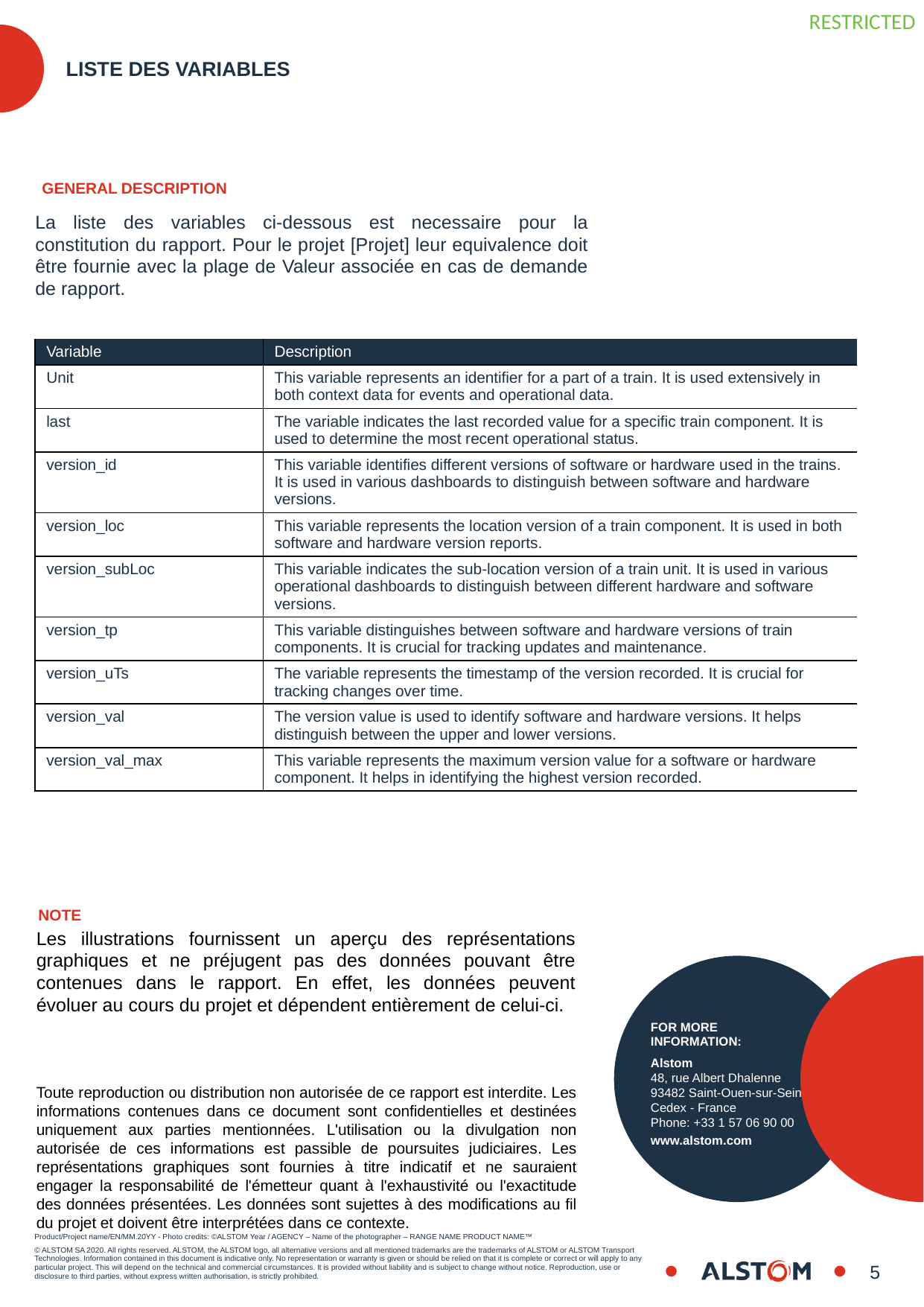

# Liste des variables
GENERAL DESCRIPTION
La liste des variables ci-dessous est necessaire pour la constitution du rapport. Pour le projet [Projet] leur equivalence doit être fournie avec la plage de Valeur associée en cas de demande de rapport.
| Variable | Description |
| --- | --- |
| Unit | This variable represents an identifier for a part of a train. It is used extensively in both context data for events and operational data. |
| last | The variable indicates the last recorded value for a specific train component. It is used to determine the most recent operational status. |
| version\_id | This variable identifies different versions of software or hardware used in the trains. It is used in various dashboards to distinguish between software and hardware versions. |
| version\_loc | This variable represents the location version of a train component. It is used in both software and hardware version reports. |
| version\_subLoc | This variable indicates the sub-location version of a train unit. It is used in various operational dashboards to distinguish between different hardware and software versions. |
| version\_tp | This variable distinguishes between software and hardware versions of train components. It is crucial for tracking updates and maintenance. |
| version\_uTs | The variable represents the timestamp of the version recorded. It is crucial for tracking changes over time. |
| version\_val | The version value is used to identify software and hardware versions. It helps distinguish between the upper and lower versions. |
| version\_val\_max | This variable represents the maximum version value for a software or hardware component. It helps in identifying the highest version recorded. |
NOTE
Les illustrations fournissent un aperçu des représentations graphiques et ne préjugent pas des données pouvant être contenues dans le rapport. En effet, les données peuvent évoluer au cours du projet et dépendent entièrement de celui-ci.

Toute reproduction ou distribution non autorisée de ce rapport est interdite. Les informations contenues dans ce document sont confidentielles et destinées uniquement aux parties mentionnées. L'utilisation ou la divulgation non autorisée de ces informations est passible de poursuites judiciaires. Les représentations graphiques sont fournies à titre indicatif et ne sauraient engager la responsabilité de l'émetteur quant à l'exhaustivité ou l'exactitude des données présentées. Les données sont sujettes à des modifications au fil du projet et doivent être interprétées dans ce contexte.
5
8/30/2024